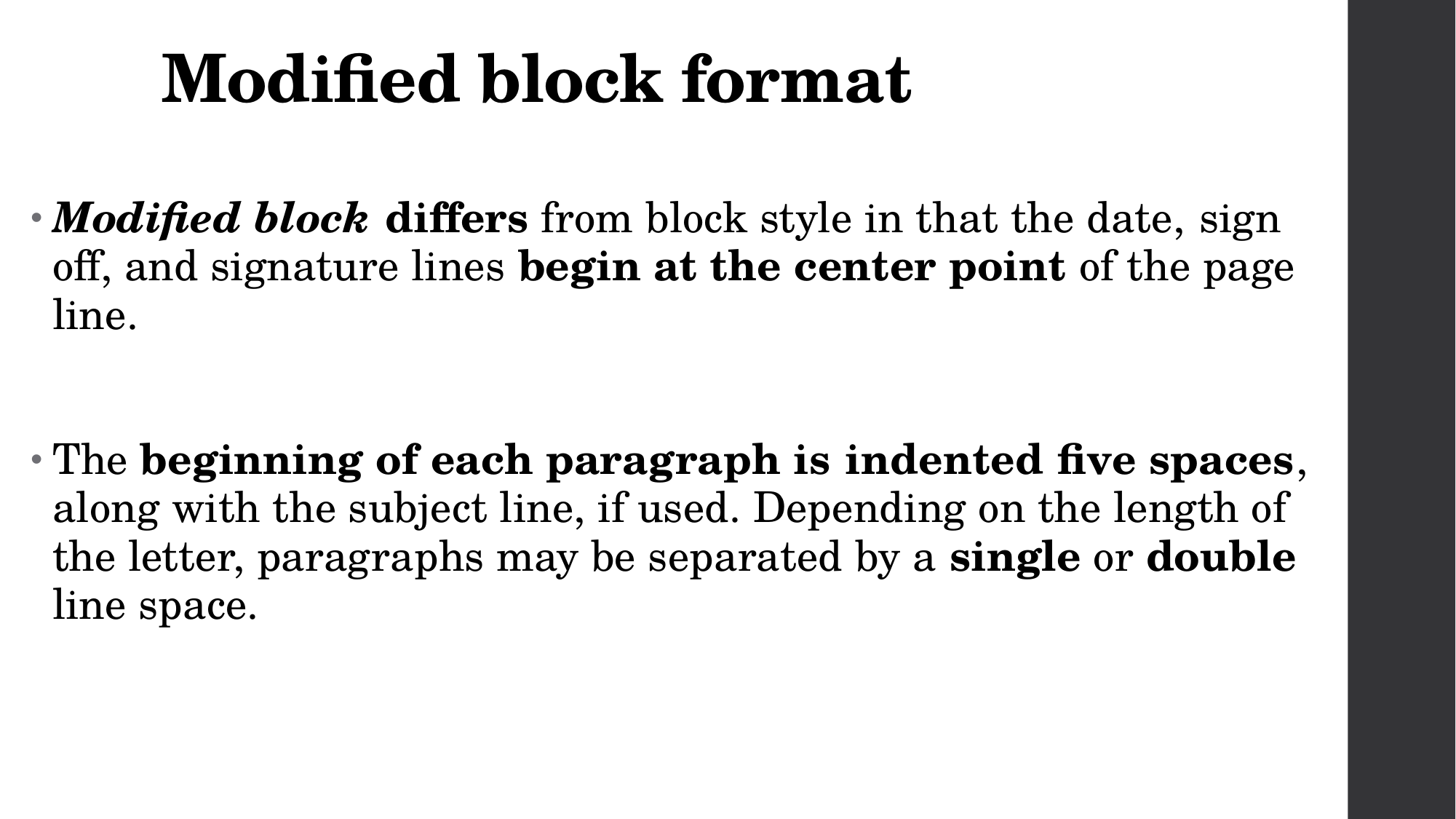

# Modified block format
Modified block differs from block style in that the date, sign off, and signature lines begin at the center point of the page line.

The beginning of each paragraph is indented five spaces, along with the subject line, if used. Depending on the length of the letter, paragraphs may be separated by a single or double line space.